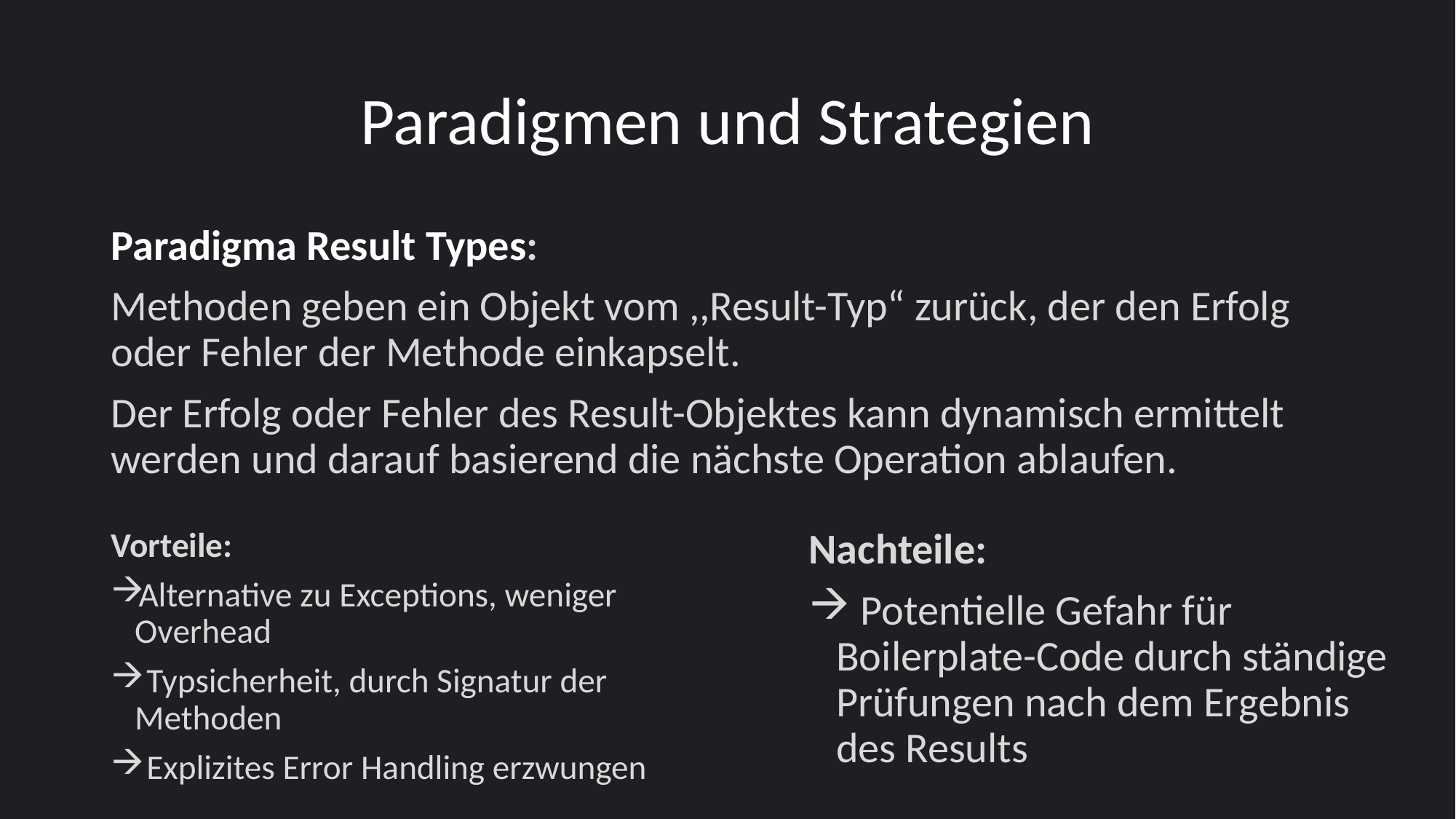

# Paradigmen und Strategien
Paradigma Result Types:
Methoden geben ein Objekt vom ,,Result-Typ“ zurück, der den Erfolg oder Fehler der Methode einkapselt.
Der Erfolg oder Fehler des Result-Objektes kann dynamisch ermittelt werden und darauf basierend die nächste Operation ablaufen.
Vorteile:
Alternative zu Exceptions, weniger Overhead
 Typsicherheit, durch Signatur der Methoden
 Explizites Error Handling erzwungen
Nachteile:
 Potentielle Gefahr für Boilerplate-Code durch ständige Prüfungen nach dem Ergebnis des Results